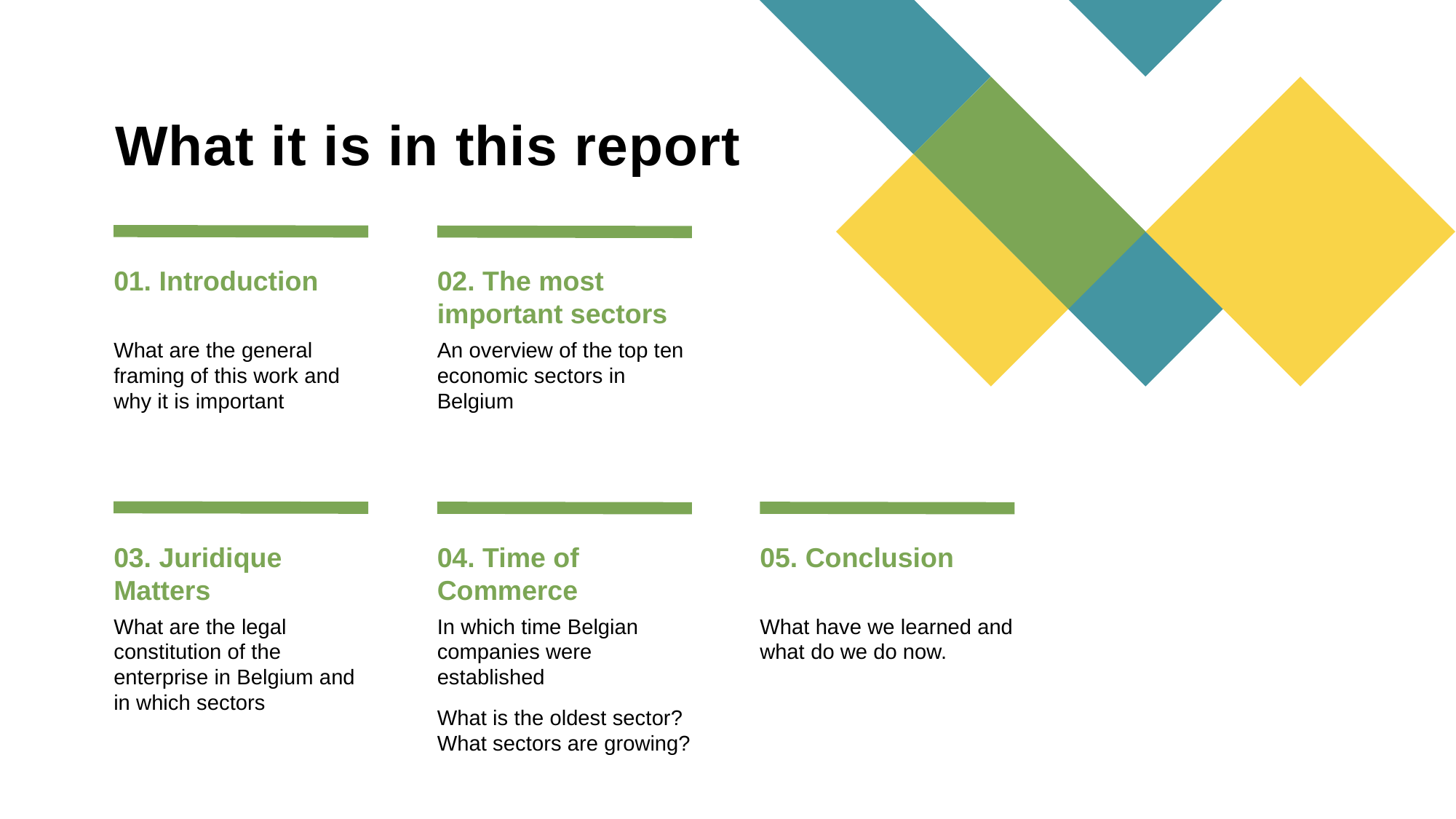

# What it is in this report
01. Introduction
02. The most important sectors
What are the general framing of this work and why it is important
An overview of the top ten economic sectors in Belgium
03. Juridique Matters
04. Time of Commerce
05. Conclusion
What are the legal constitution of the enterprise in Belgium and in which sectors
In which time Belgian companies were established
What is the oldest sector? What sectors are growing?
What have we learned and what do we do now.